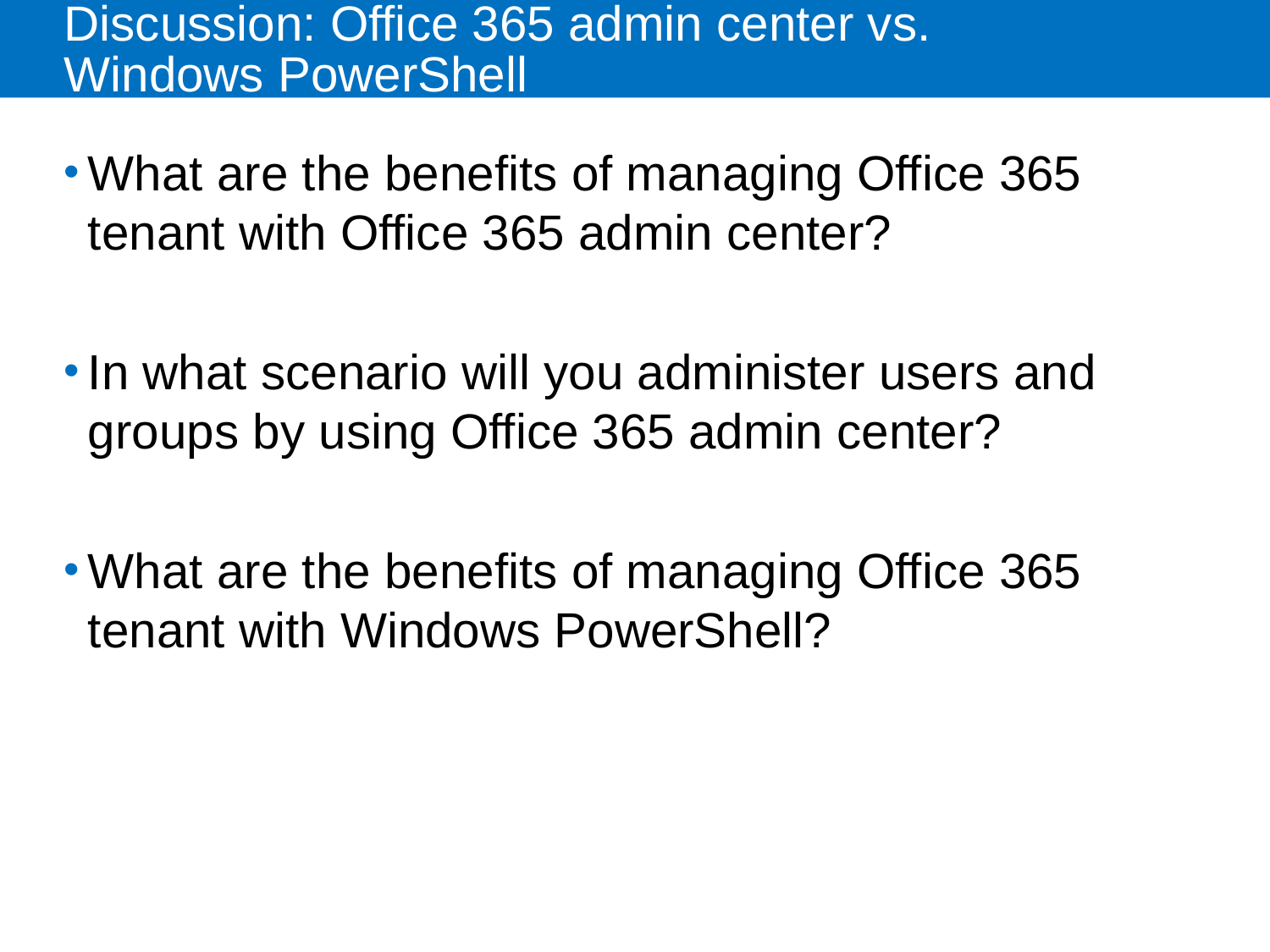

# Discussion: Office 365 admin center vs. Windows PowerShell
What are the benefits of managing Office 365 tenant with Office 365 admin center?

In what scenario will you administer users and groups by using Office 365 admin center?

What are the benefits of managing Office 365 tenant with Windows PowerShell?